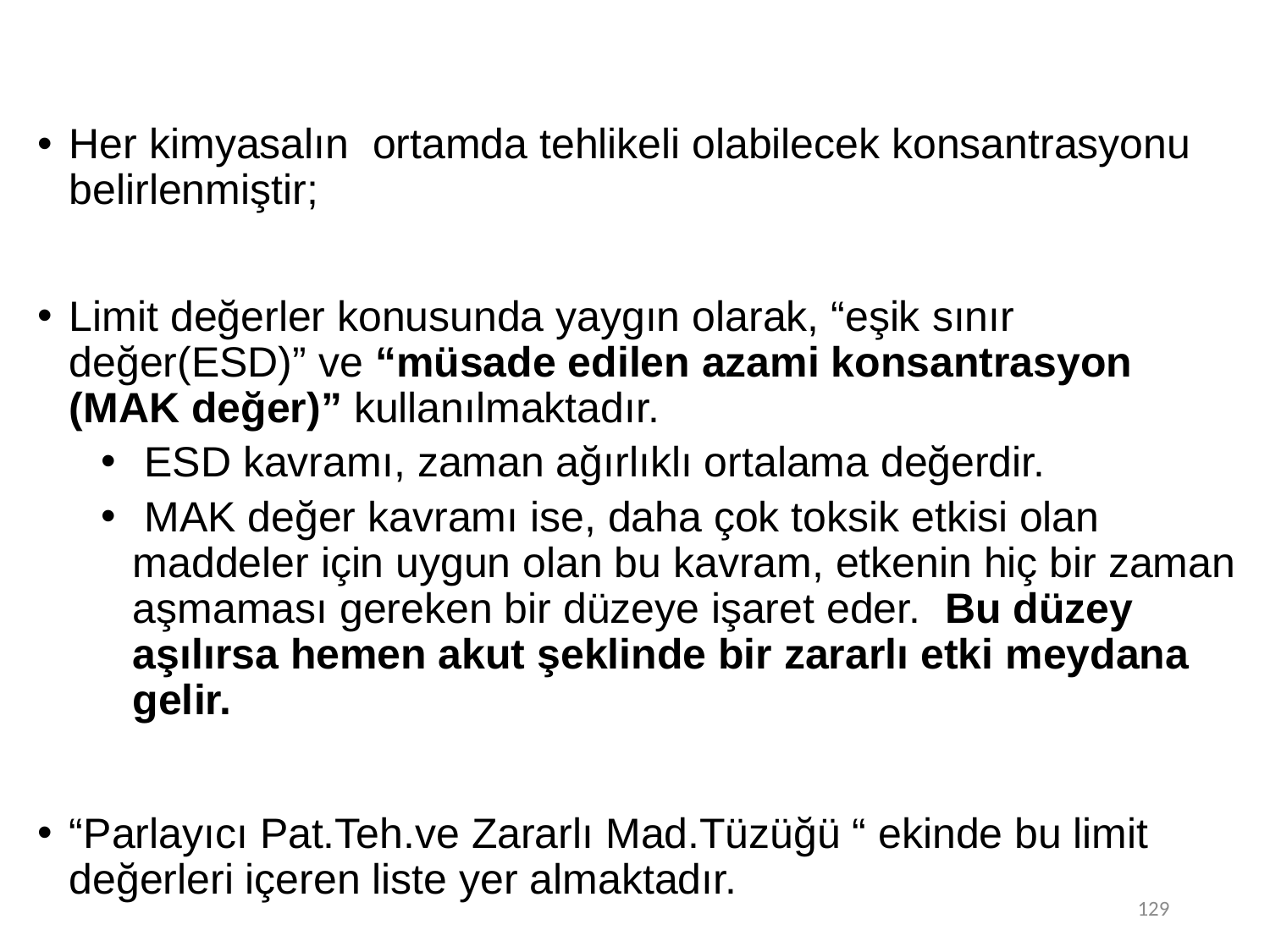

129
Her kimyasalın  ortamda tehlikeli olabilecek konsantrasyonu belirlenmiştir;

Limit değerler konusunda yaygın olarak, “eşik sınır değer(ESD)” ve “müsade edilen azami konsantrasyon (MAK değer)” kullanılmaktadır.
 ESD kavramı, zaman ağırlıklı ortalama değerdir.
 MAK değer kavramı ise, daha çok toksik etkisi olan maddeler için uygun olan bu kavram, etkenin hiç bir zaman aşmaması gereken bir düzeye işaret eder.  Bu düzey aşılırsa hemen akut şeklinde bir zararlı etki meydana gelir.

“Parlayıcı Pat.Teh.ve Zararlı Mad.Tüzüğü “ ekinde bu limit değerleri içeren liste yer almaktadır.